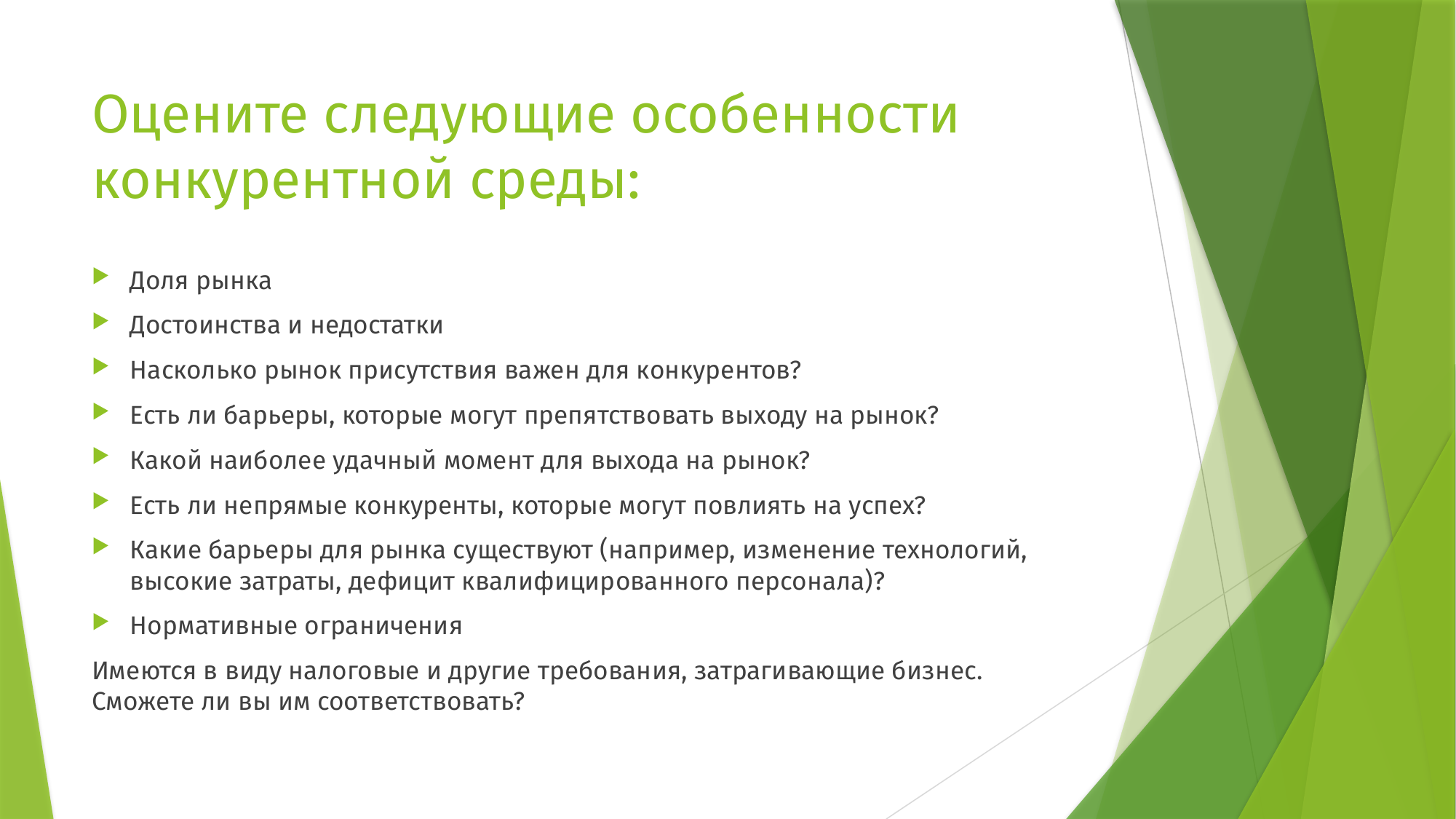

# Оцените следующие особенности конкурентной среды:
Доля рынка
Достоинства и недостатки
Насколько рынок присутствия важен для конкурентов?
Есть ли барьеры, которые могут препятствовать выходу на рынок?
Какой наиболее удачный момент для выхода на рынок?
Есть ли непрямые конкуренты, которые могут повлиять на успех?
Какие барьеры для рынка существуют (например, изменение технологий, высокие затраты, дефицит квалифицированного персонала)?
Нормативные ограничения
Имеются в виду налоговые и другие требования, затрагивающие бизнес. Сможете ли вы им соответствовать?